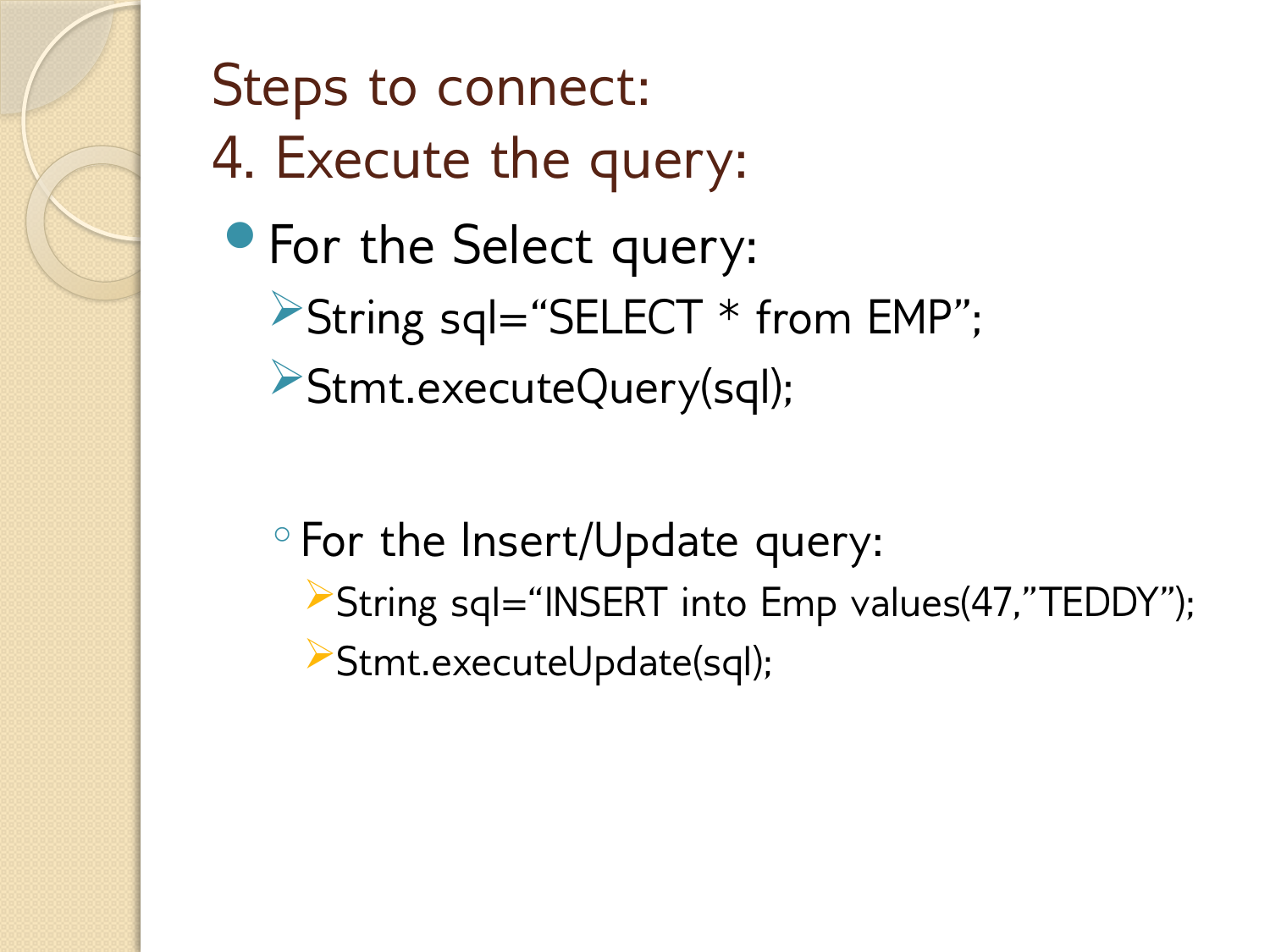

# Steps to connect: 4. Execute the query:
For the Select query:
String sql=“SELECT * from EMP”;
Stmt.executeQuery(sql);

For the Insert/Update query:
String sql=“INSERT into Emp values(47,”TEDDY”);
Stmt.executeUpdate(sql);